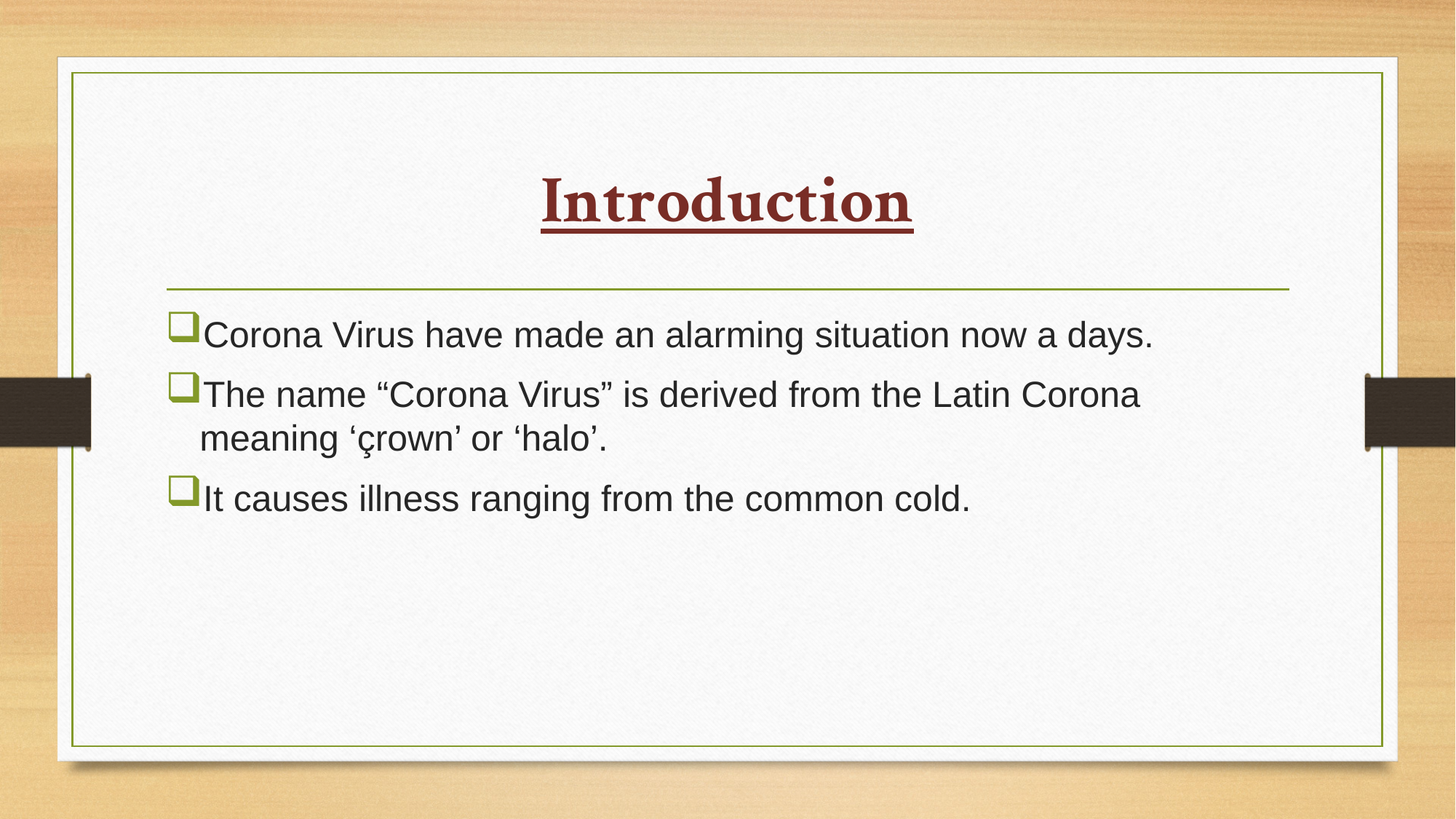

# Introduction
Corona Virus have made an alarming situation now a days.
The name “Corona Virus” is derived from the Latin Corona meaning ‘çrown’ or ‘halo’.
It causes illness ranging from the common cold.